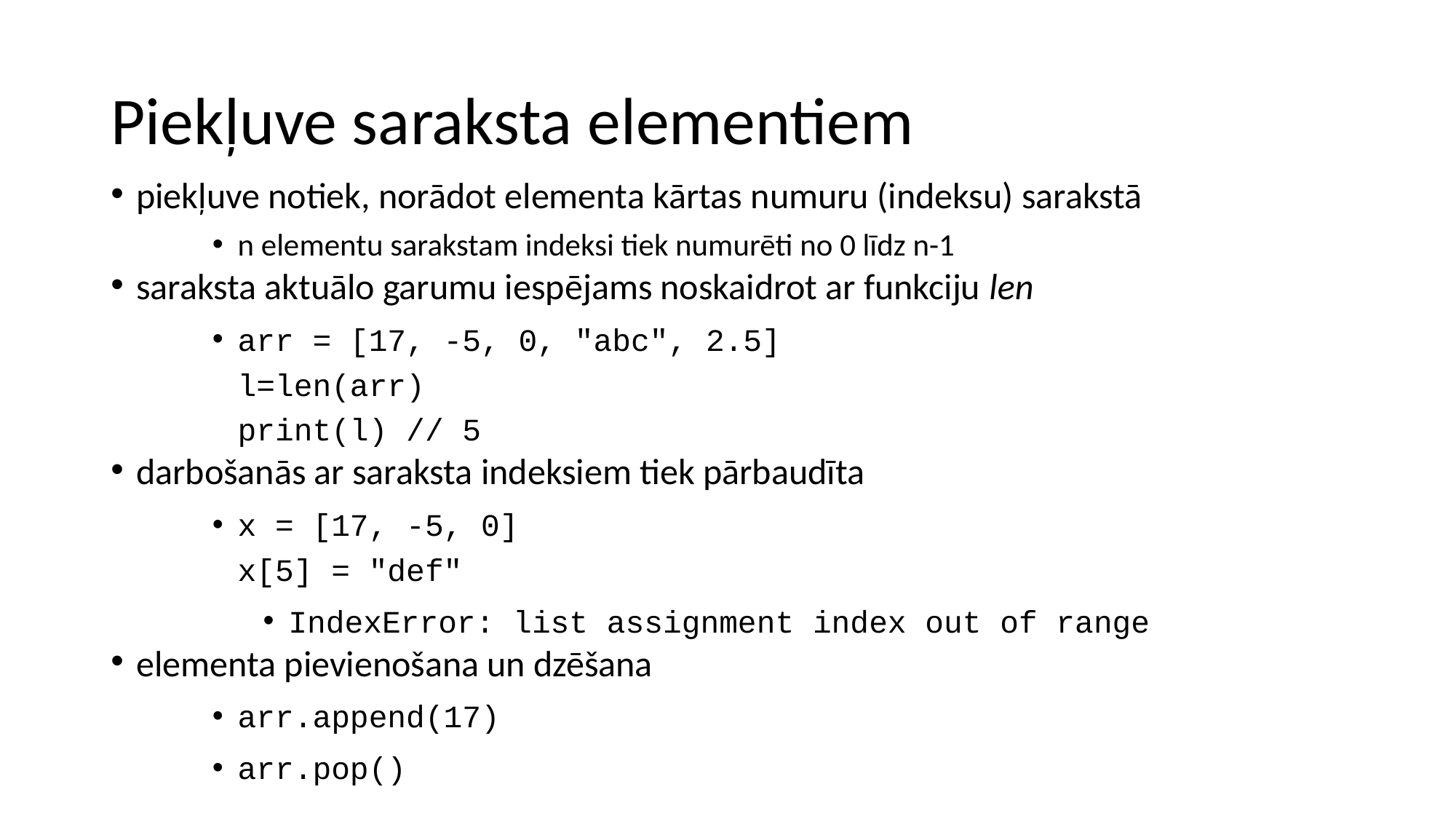

# Piekļuve saraksta elementiem
piekļuve notiek, norādot elementa kārtas numuru (indeksu) sarakstā
n elementu sarakstam indeksi tiek numurēti no 0 līdz n-1
saraksta aktuālo garumu iespējams noskaidrot ar funkciju len
arr = [17, -5, 0, "abc", 2.5]
l=len(arr)
print(l) // 5
darbošanās ar saraksta indeksiem tiek pārbaudīta
x = [17, -5, 0]
x[5] = "def"
IndexError: list assignment index out of range
elementa pievienošana un dzēšana
arr.append(17)
arr.pop()